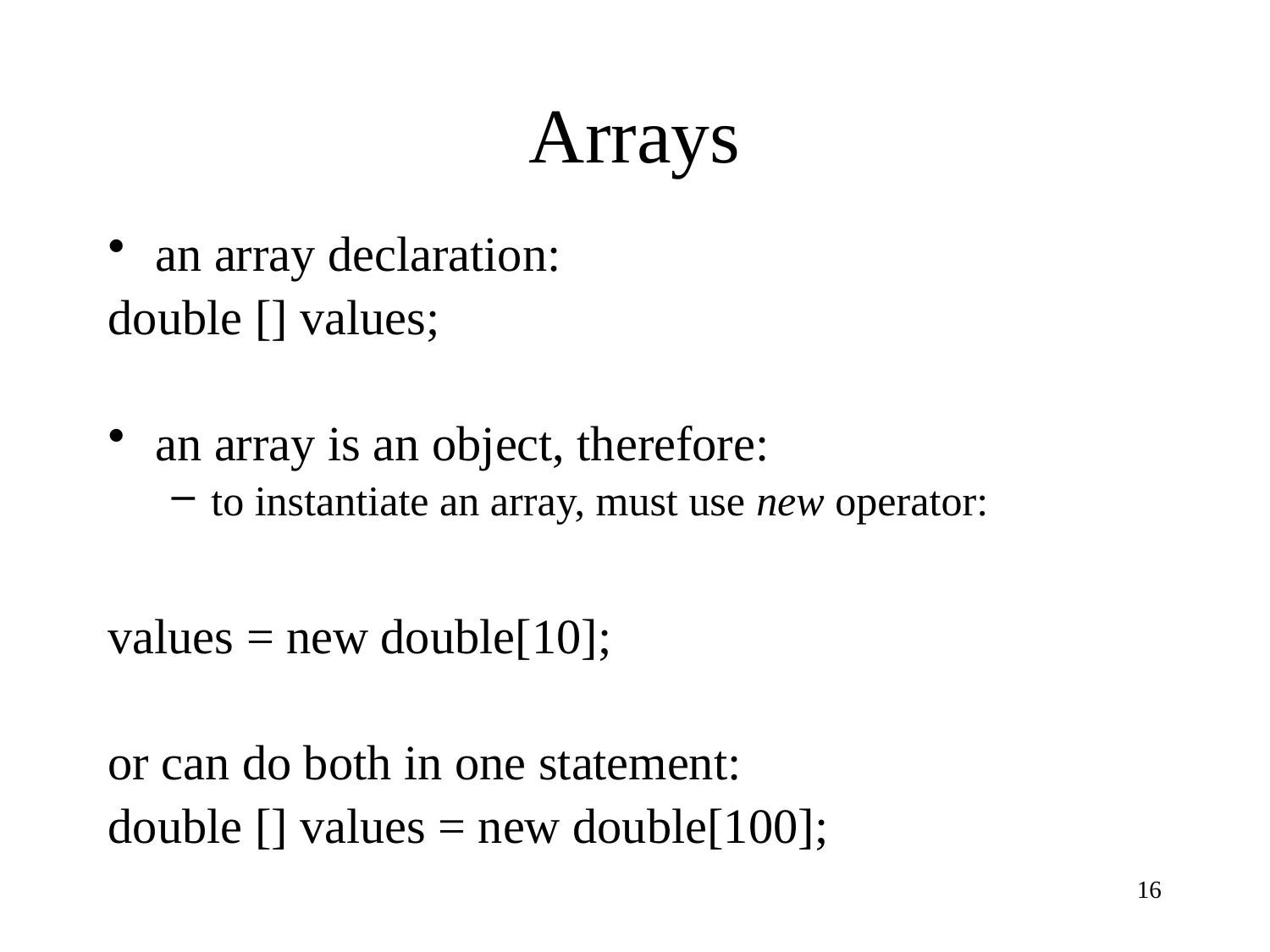

# Arrays
an array declaration:
double [] values;

an array is an object, therefore:
to instantiate an array, must use new operator:

values = new double[10];

or can do both in one statement:
double [] values = new double[100];
16